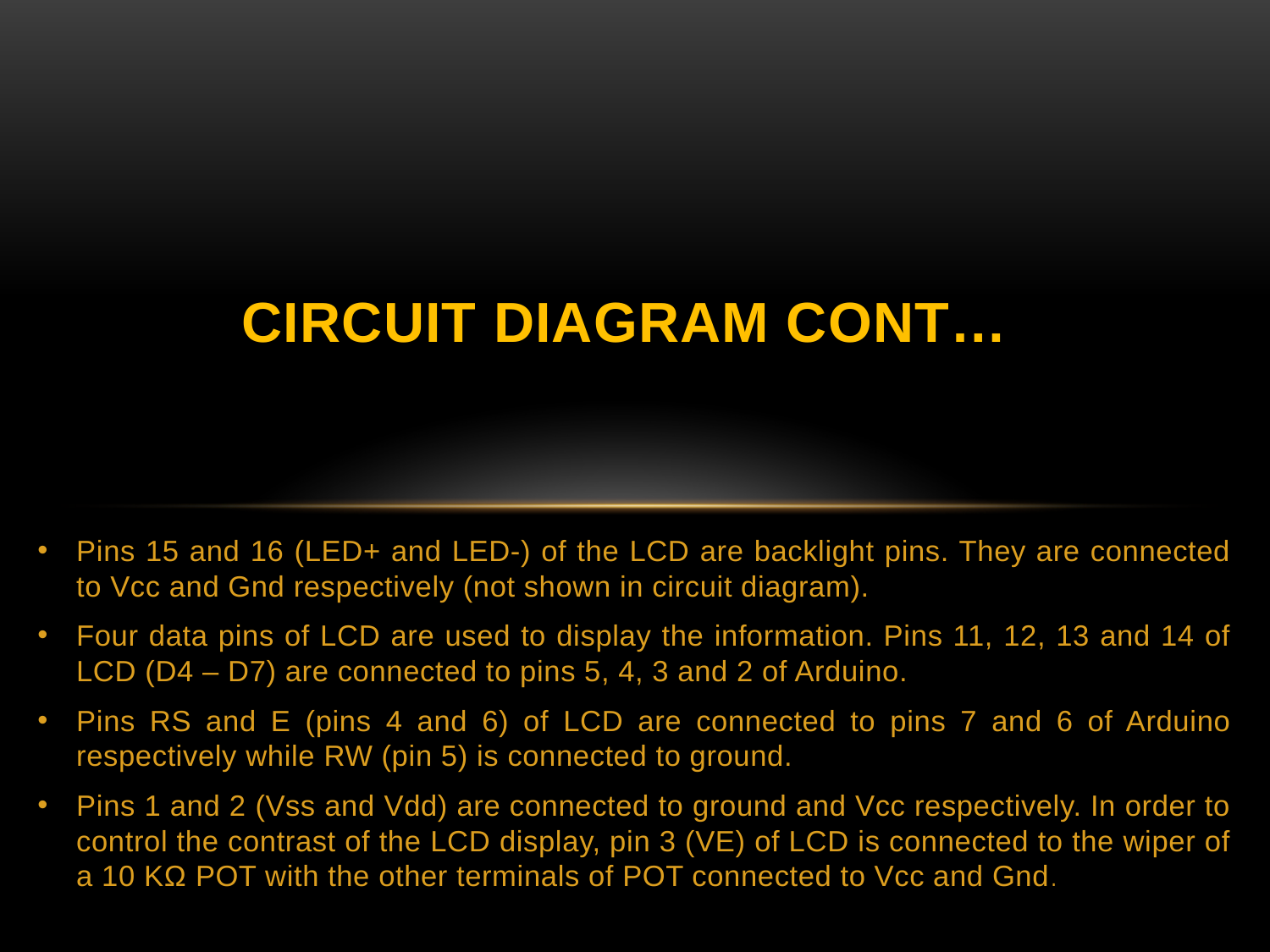

# CIRCUIT DIAGRAM CONT…
Pins 15 and 16 (LED+ and LED-) of the LCD are backlight pins. They are connected to Vcc and Gnd respectively (not shown in circuit diagram).
Four data pins of LCD are used to display the information. Pins 11, 12, 13 and 14 of LCD (D4 – D7) are connected to pins 5, 4, 3 and 2 of Arduino.
Pins RS and E (pins 4 and 6) of LCD are connected to pins 7 and 6 of Arduino respectively while RW (pin 5) is connected to ground.
Pins 1 and 2 (Vss and Vdd) are connected to ground and Vcc respectively. In order to control the contrast of the LCD display, pin 3 (VE) of LCD is connected to the wiper of a 10 KΩ POT with the other terminals of POT connected to Vcc and Gnd.